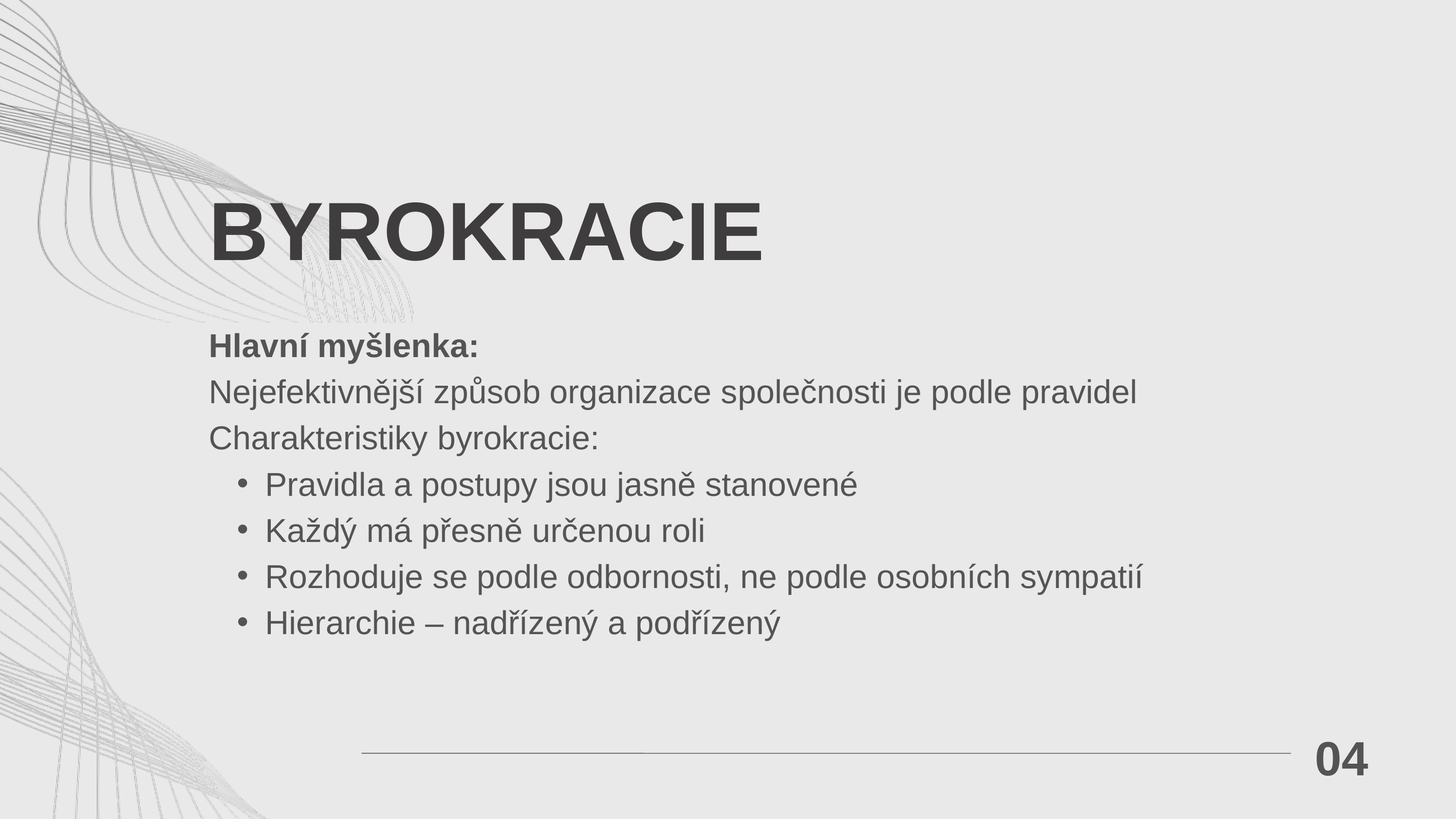

BYROKRACIE
Hlavní myšlenka:
Nejefektivnější způsob organizace společnosti je podle pravidel
Charakteristiky byrokracie:
Pravidla a postupy jsou jasně stanovené
Každý má přesně určenou roli
Rozhoduje se podle odbornosti, ne podle osobních sympatií
Hierarchie – nadřízený a podřízený

04